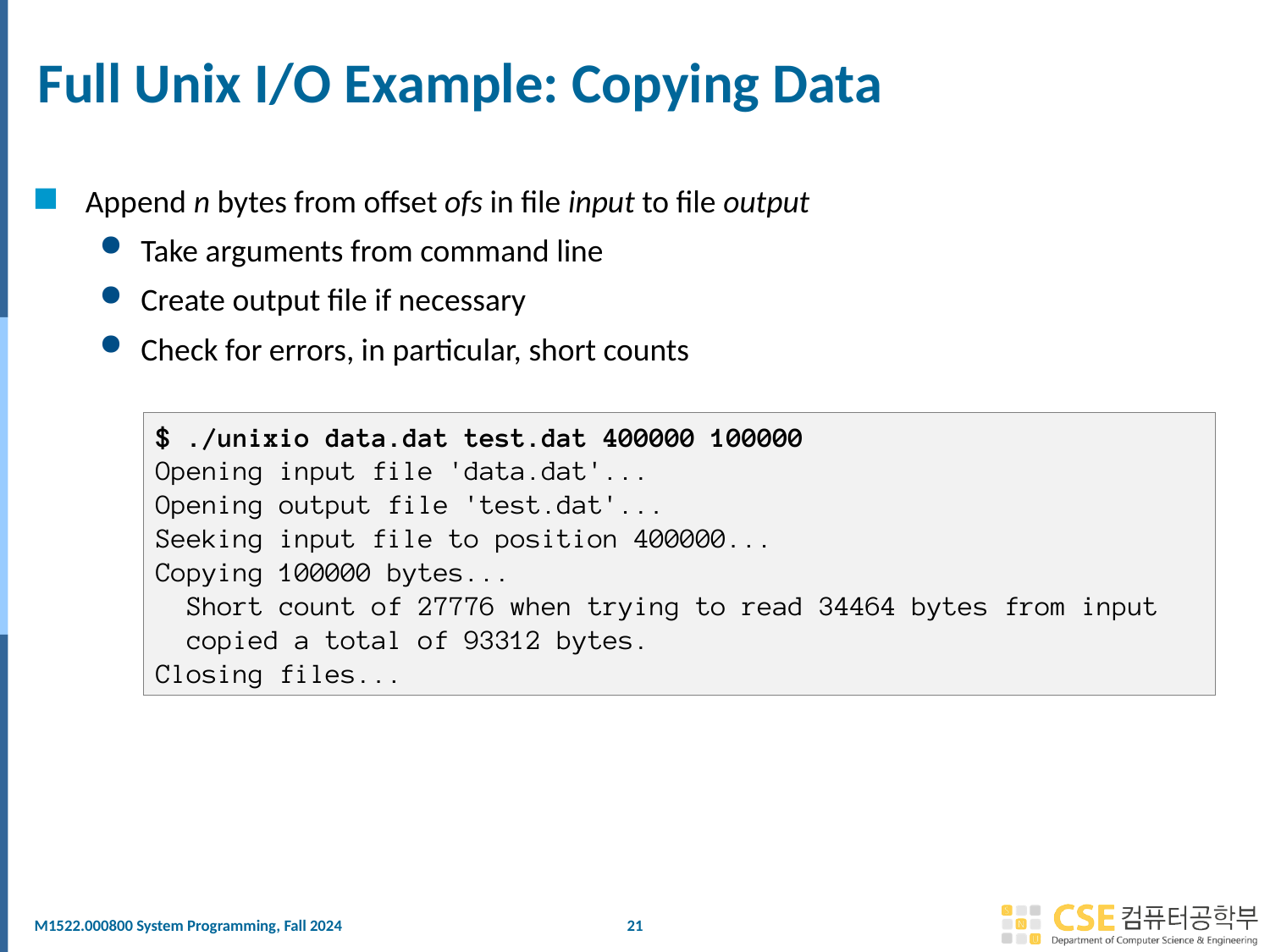

# Full Unix I/O Example: Copying Data
Append n bytes from offset ofs in file input to file output
Take arguments from command line
Create output file if necessary
Check for errors, in particular, short counts

$ ./unixio data.dat test.dat 400000 100000
Opening input file 'data.dat'...
Opening output file 'test.dat'...
Seeking input file to position 400000...
Copying 100000 bytes...
  Short count of 27776 when trying to read 34464 bytes from input
  copied a total of 93312 bytes.
Closing files...